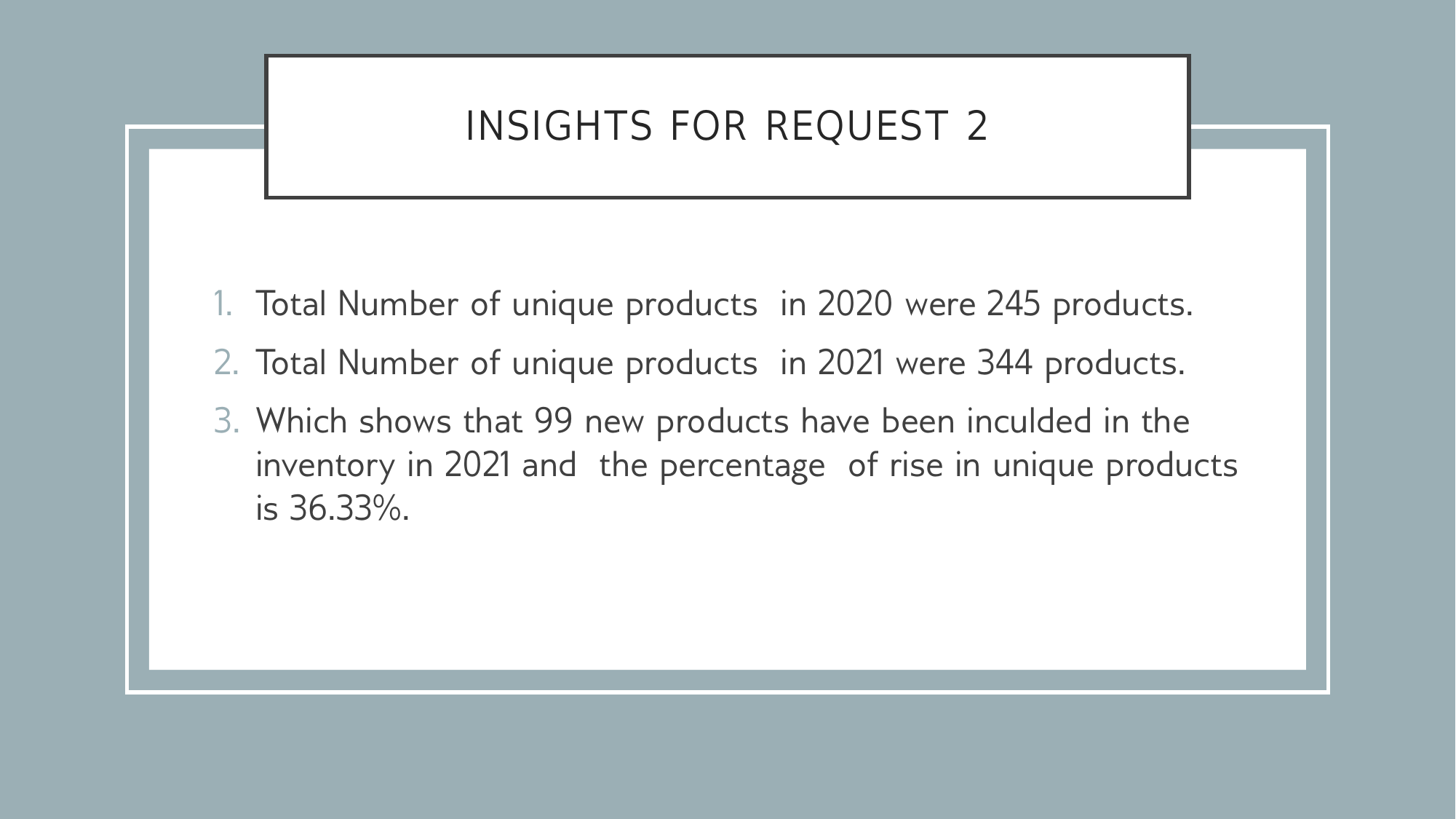

# Insights for Request 2

Total Number of unique products  in 2020 were 245 products.
Total Number of unique products  in 2021 were 344 products.
Which shows that 99 new products have been inculded in the inventory in 2021 and  the percentage  of rise in unique products is 36.33%.